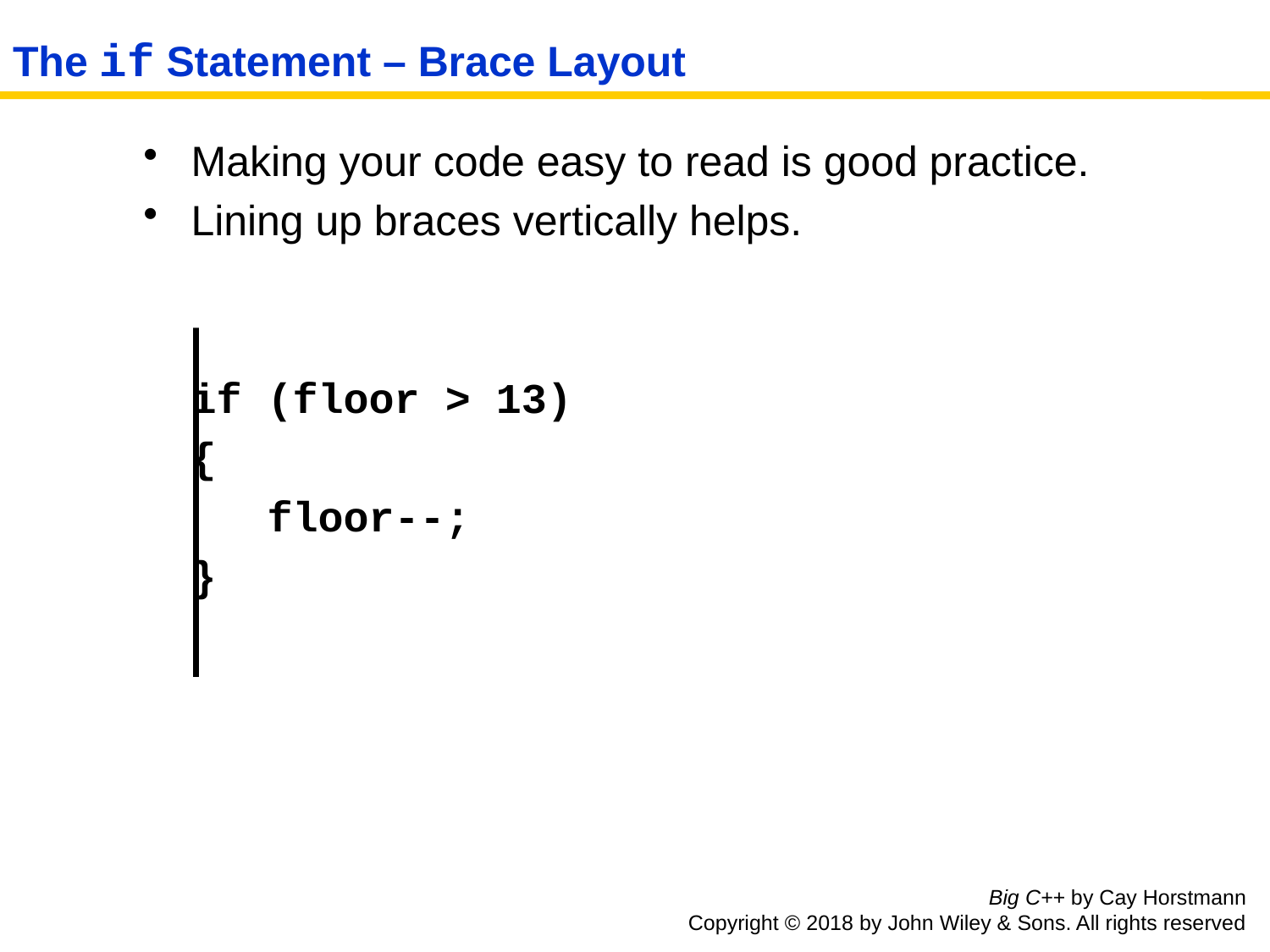

# The if Statement – Brace Layout
Making your code easy to read is good practice.
Lining up braces vertically helps.

	if (floor > 13)
	{
	   floor--;
	}

Big C++ by Cay Horstmann
Copyright © 2018 by John Wiley & Sons. All rights reserved